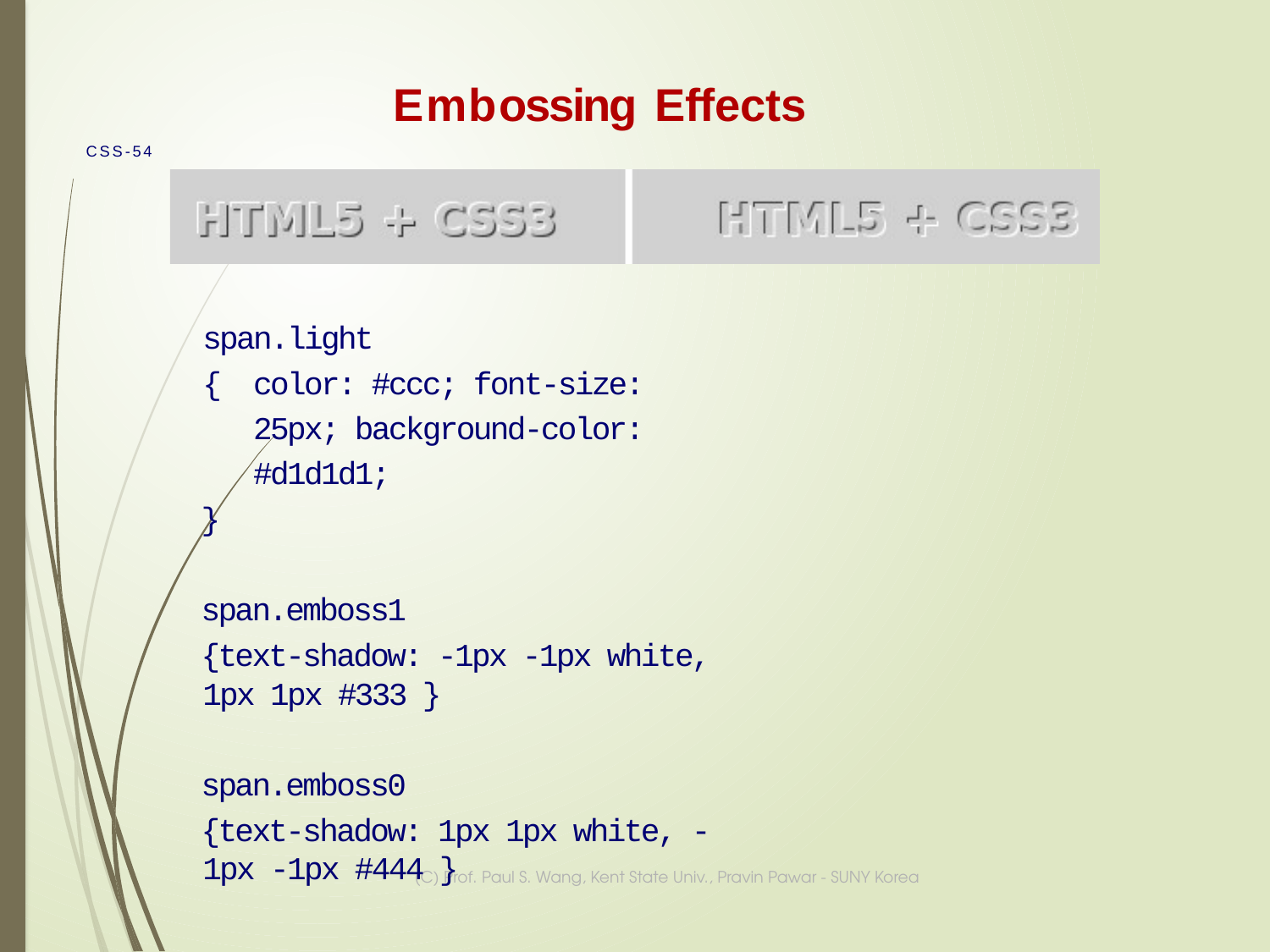

Embossing Effects
CSS-54

span.light
{	color: #ccc; font-size: 25px; background-color: #d1d1d1;
}

span.emboss1
{text-shadow: -1px -1px white, 1px 1px #333 }

span.emboss0
{text-shadow: 1px 1px white, -1px -1px #444 }
(C) Prof. Paul S. Wang, Kent State Univ., Pravin Pawar - SUNY Korea